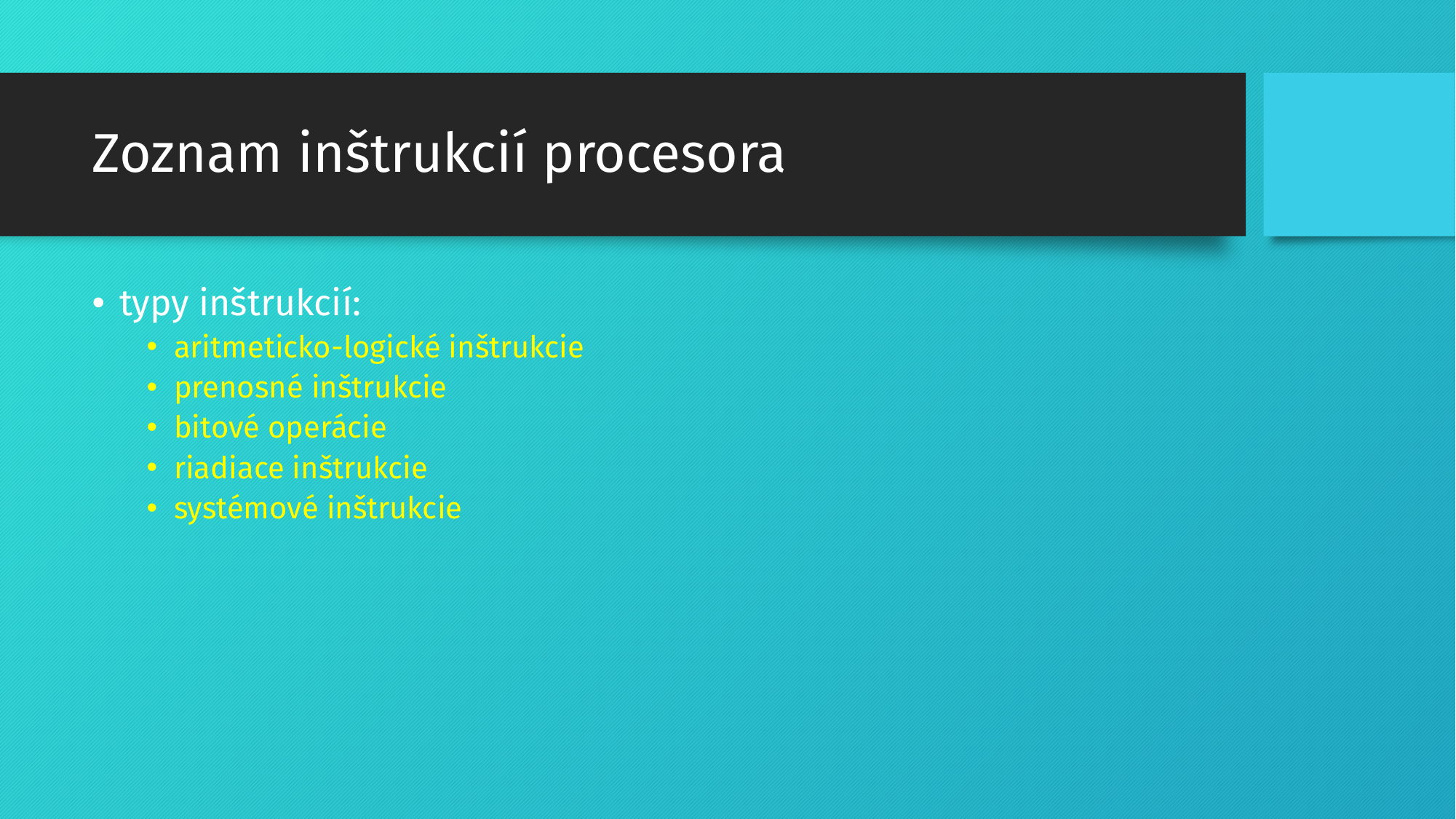

# Zoznam inštrukcií procesora
typy inštrukcií:
aritmeticko-logické inštrukcie
prenosné inštrukcie
bitové operácie
riadiace inštrukcie
systémové inštrukcie